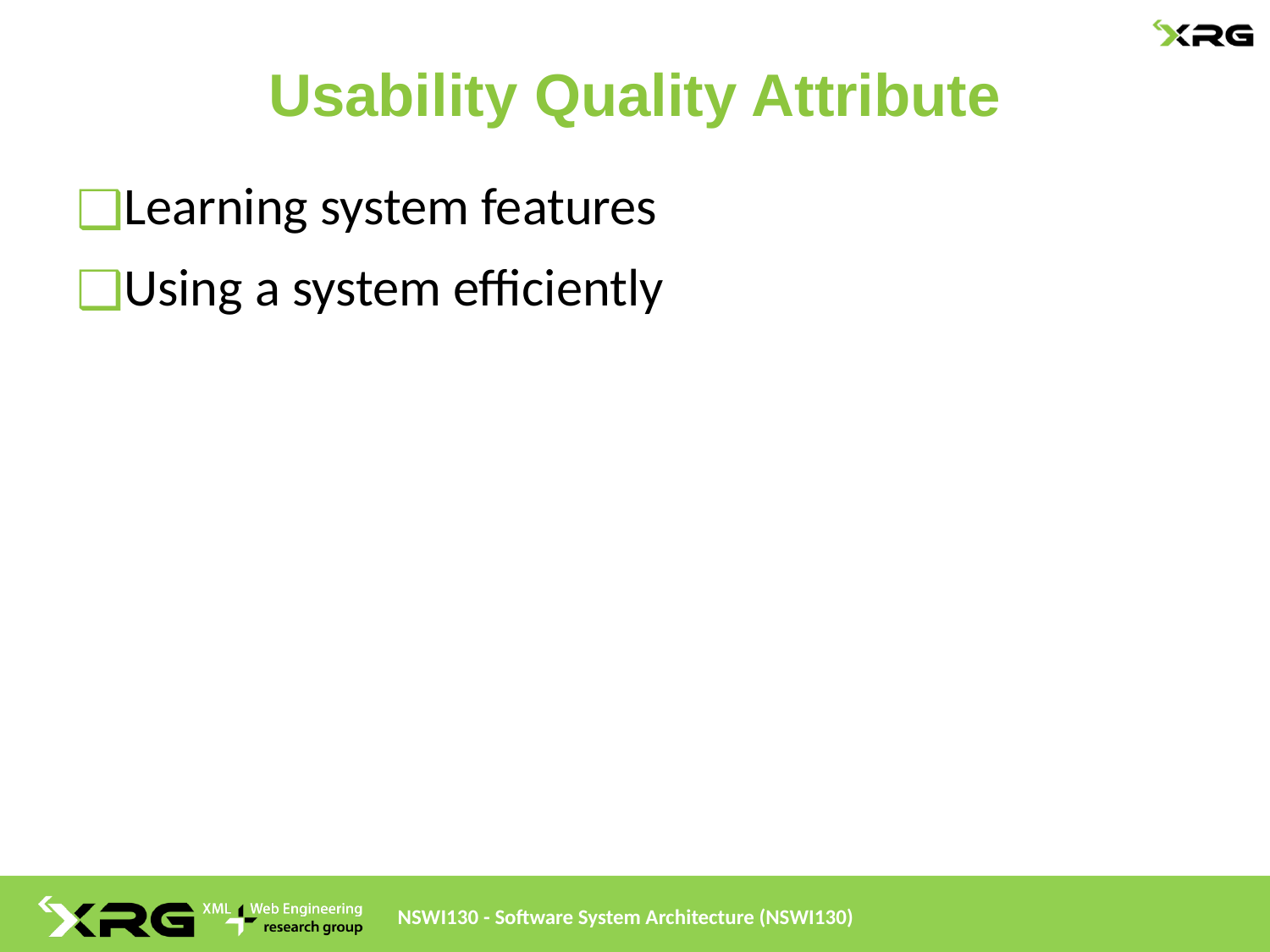

# Usability Quality Attribute
Learning system features
Using a system efficiently
NSWI130 - Software System Architecture (NSWI130)